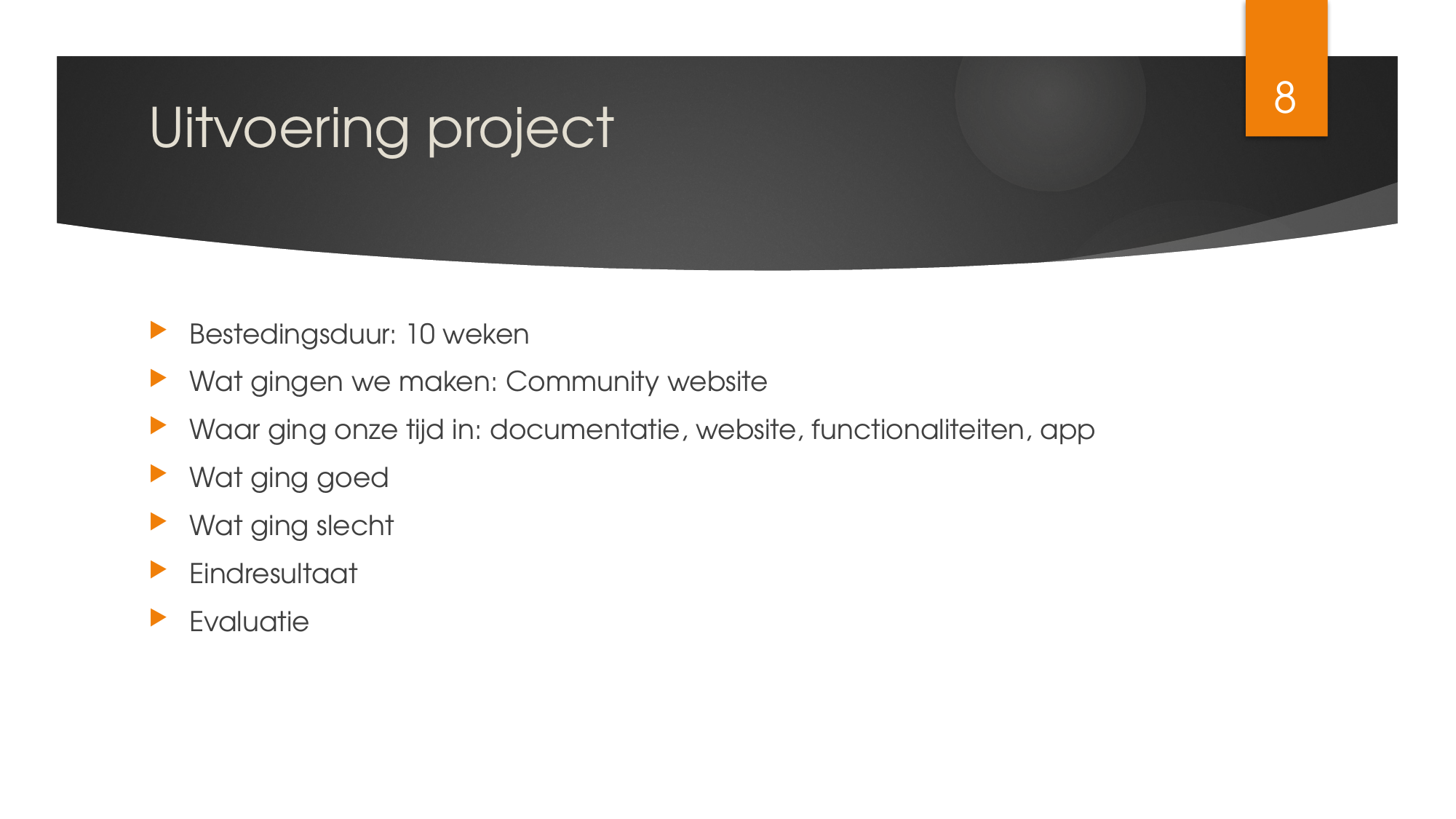

8
# Uitvoering project
Bestedingsduur: 10 weken
Wat gingen we maken: Community website
Waar ging onze tijd in: documentatie, website, functionaliteiten, app
Wat ging goed
Wat ging slecht
Eindresultaat
Evaluatie